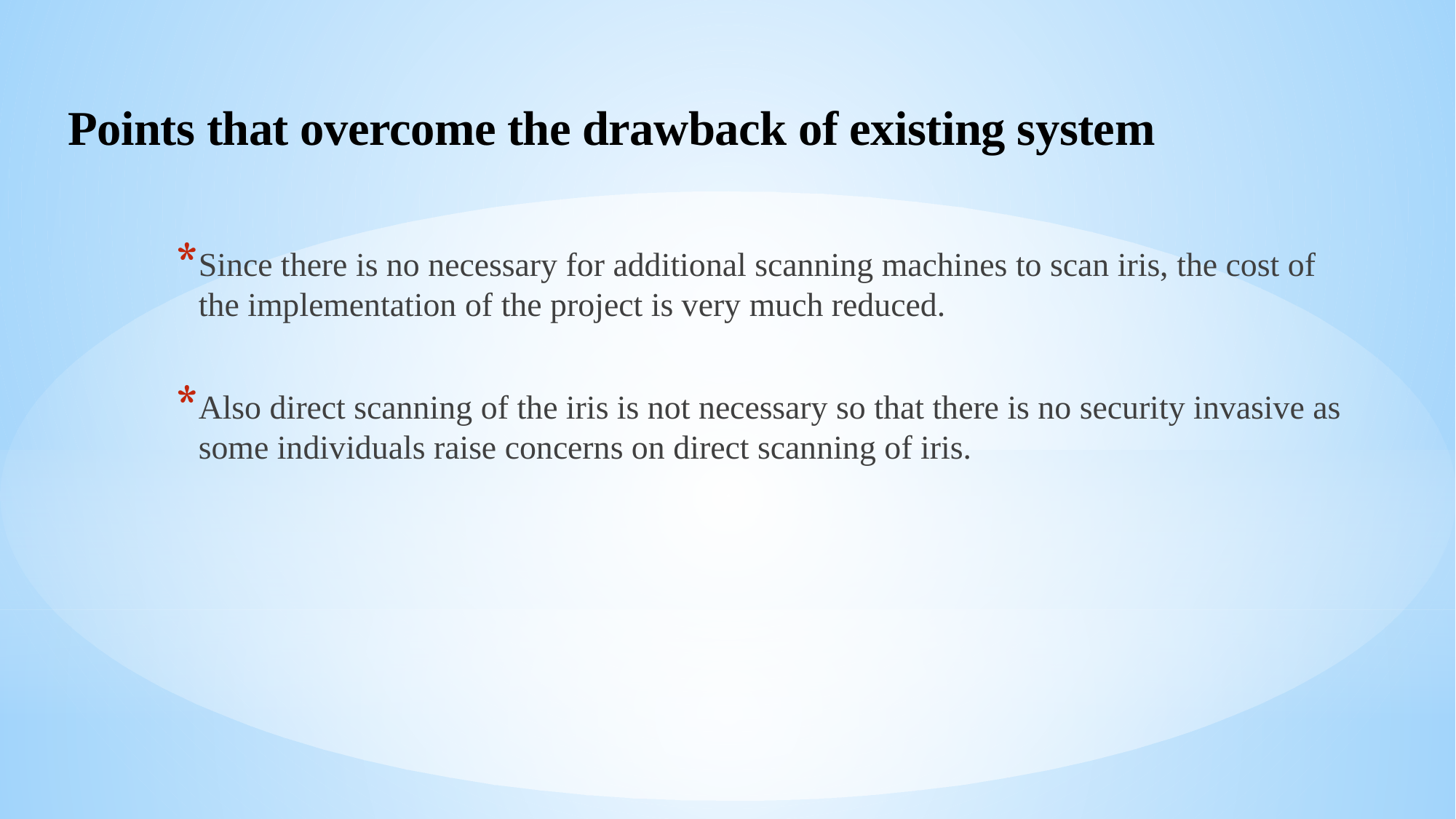

# Points that overcome the drawback of existing system
Since there is no necessary for additional scanning machines to scan iris, the cost of the implementation of the project is very much reduced.

Also direct scanning of the iris is not necessary so that there is no security invasive as some individuals raise concerns on direct scanning of iris.